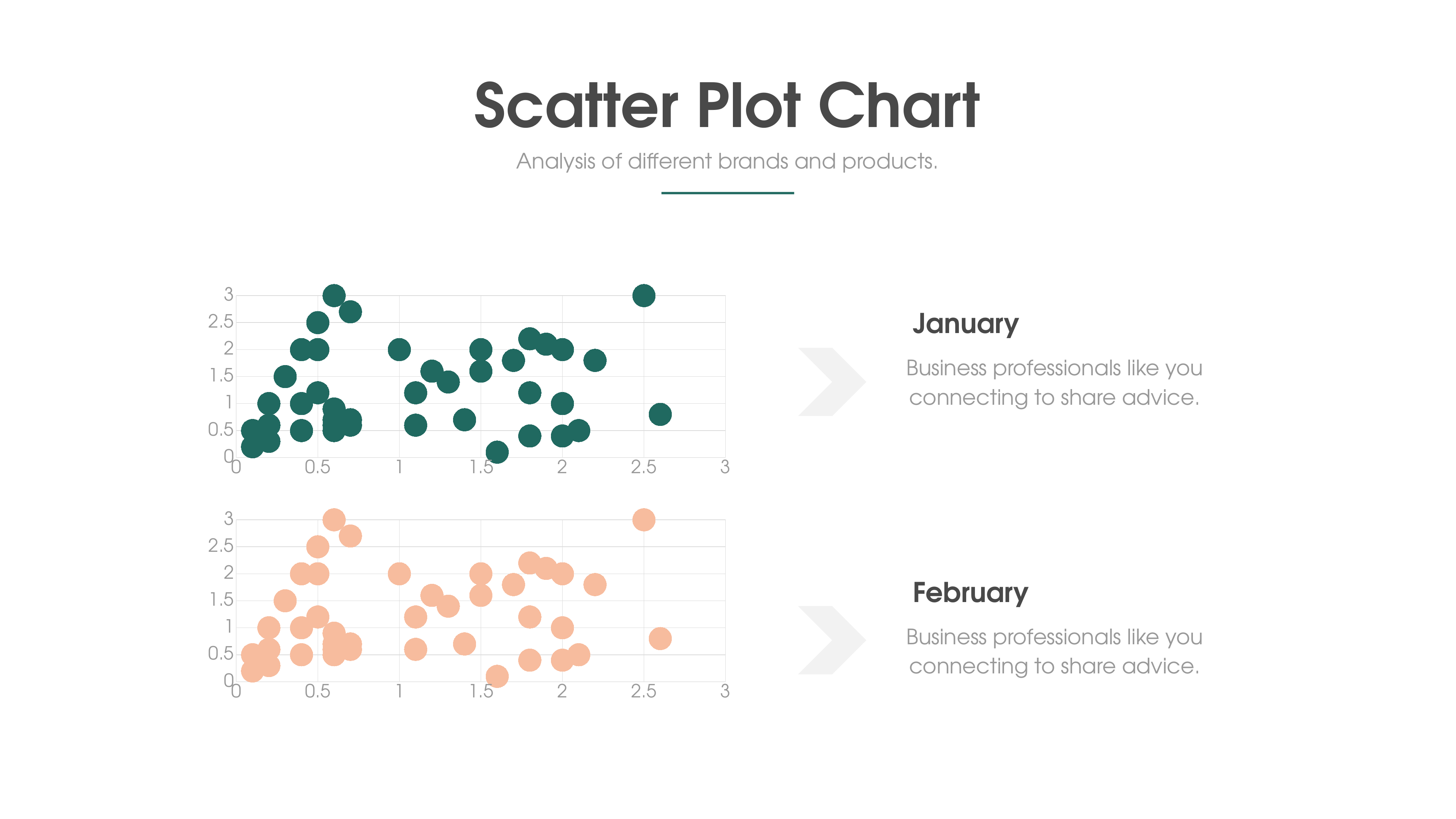

Scatter Plot Chart
Analysis of different brands and products.

### Chart

| Category | Y-Values |
|---|---|
January

Business professionals like you connecting to share advice.

### Chart

| Category | Y-Values |
|---|---|
February

Business professionals like you connecting to share advice.